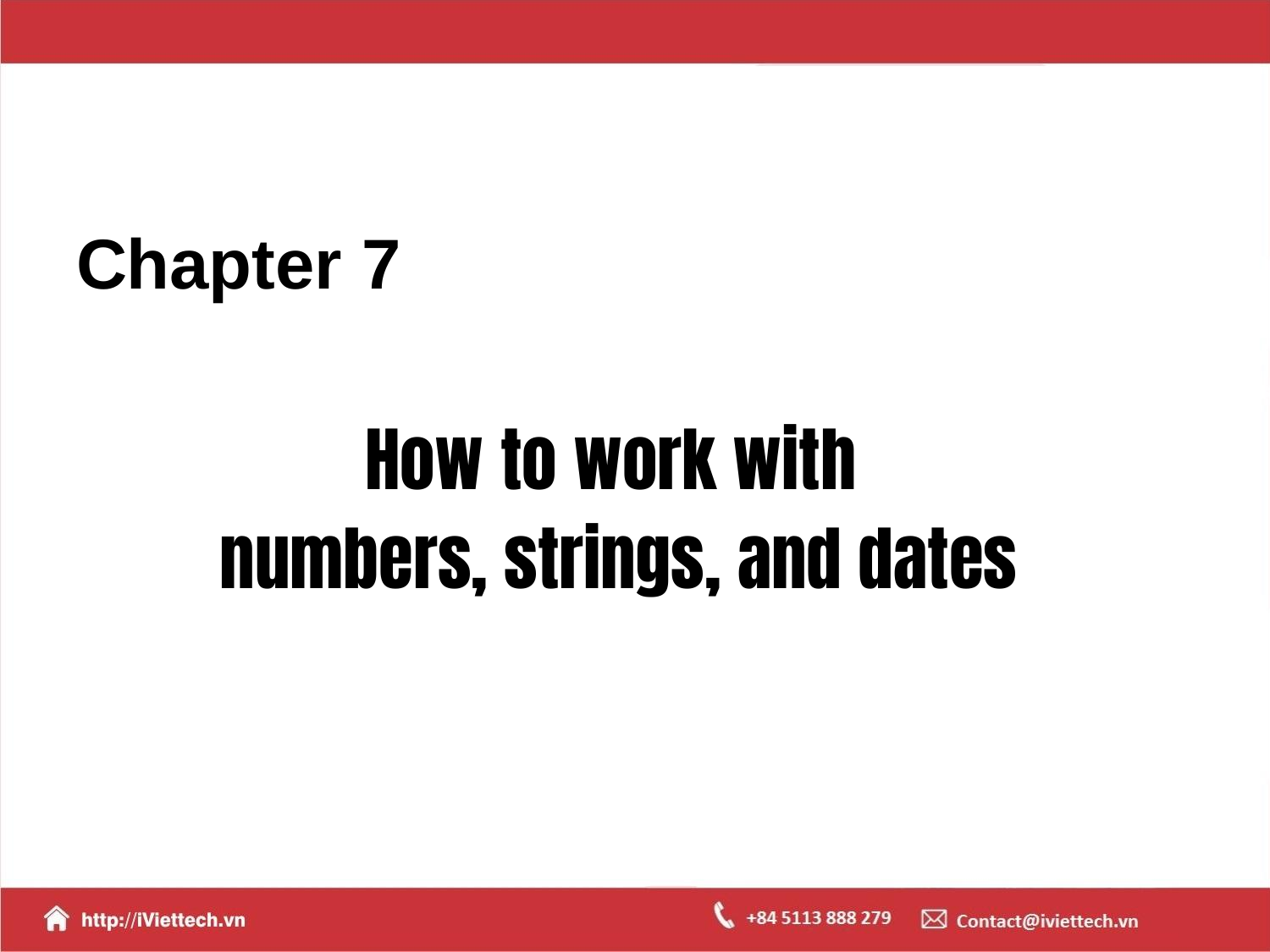

# Chapter 7
How to work with
numbers, strings, and dates